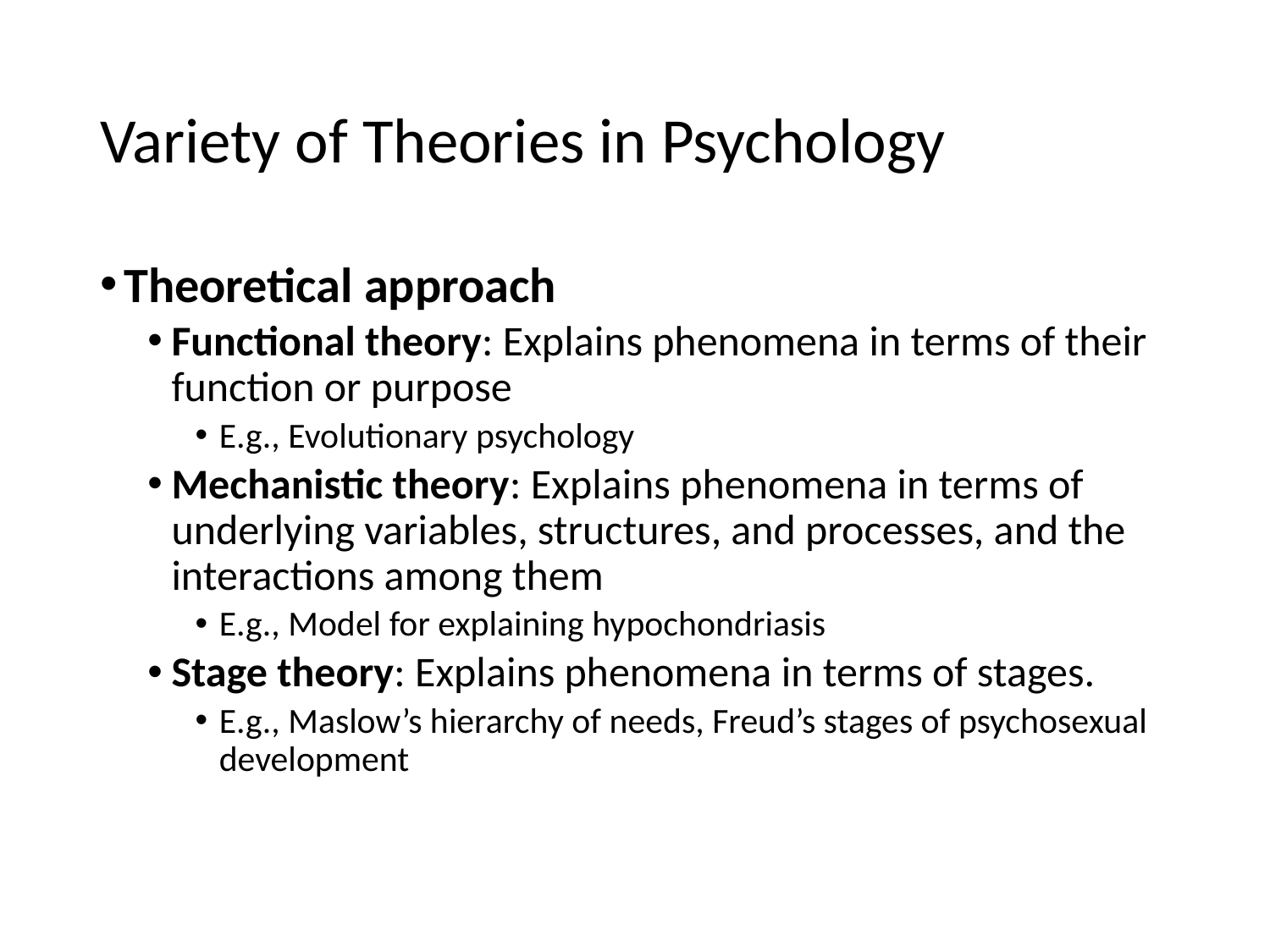

# Variety of Theories in Psychology
Theoretical approach
Functional theory: Explains phenomena in terms of their function or purpose
E.g., Evolutionary psychology
Mechanistic theory: Explains phenomena in terms of underlying variables, structures, and processes, and the interactions among them
E.g., Model for explaining hypochondriasis
Stage theory: Explains phenomena in terms of stages.
E.g., Maslow’s hierarchy of needs, Freud’s stages of psychosexual development